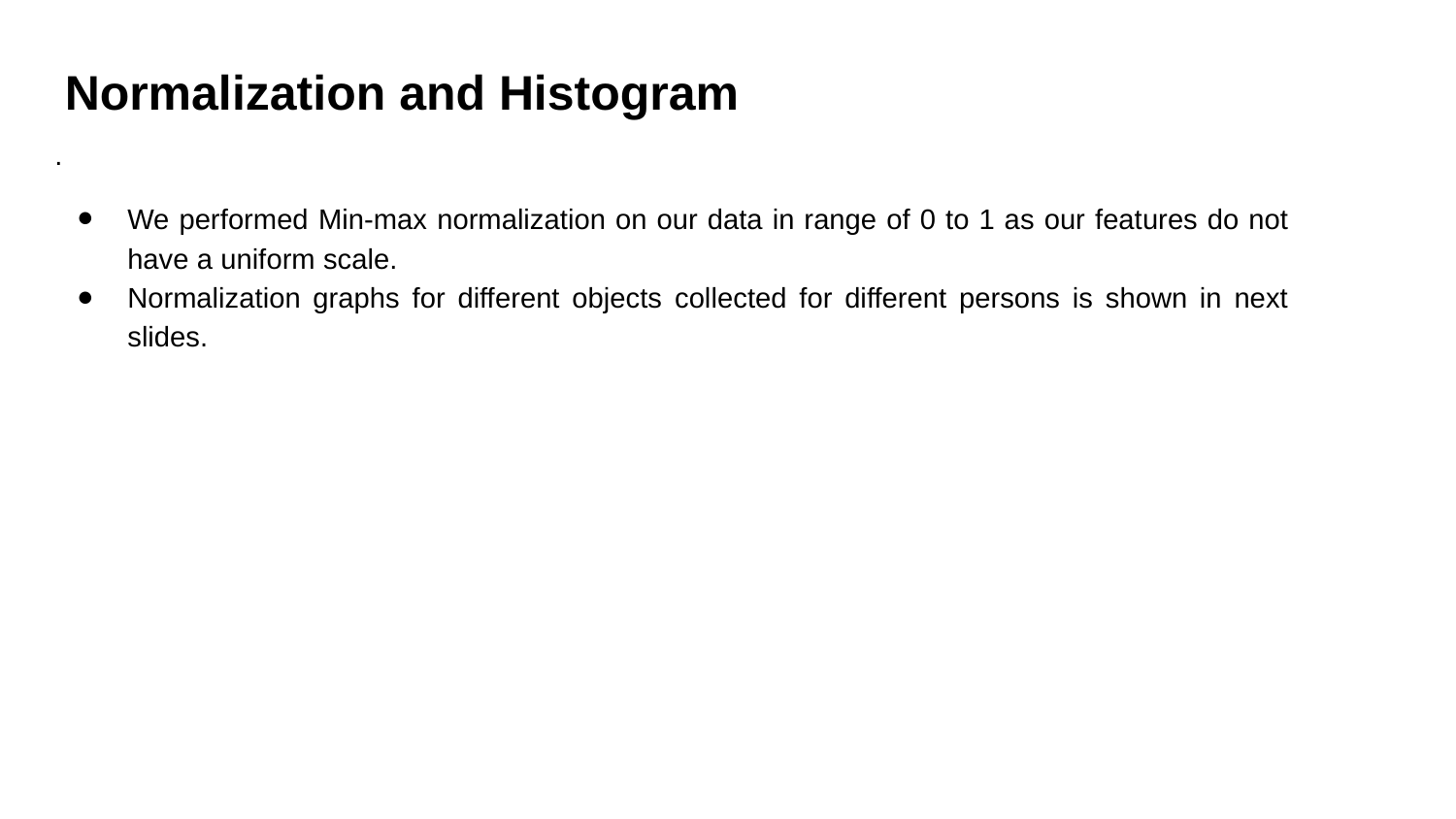

Normalization and Histogram

.
We performed Min-max normalization on our data in range of 0 to 1 as our features do not have a uniform scale.
Normalization graphs for different objects collected for different persons is shown in next slides.